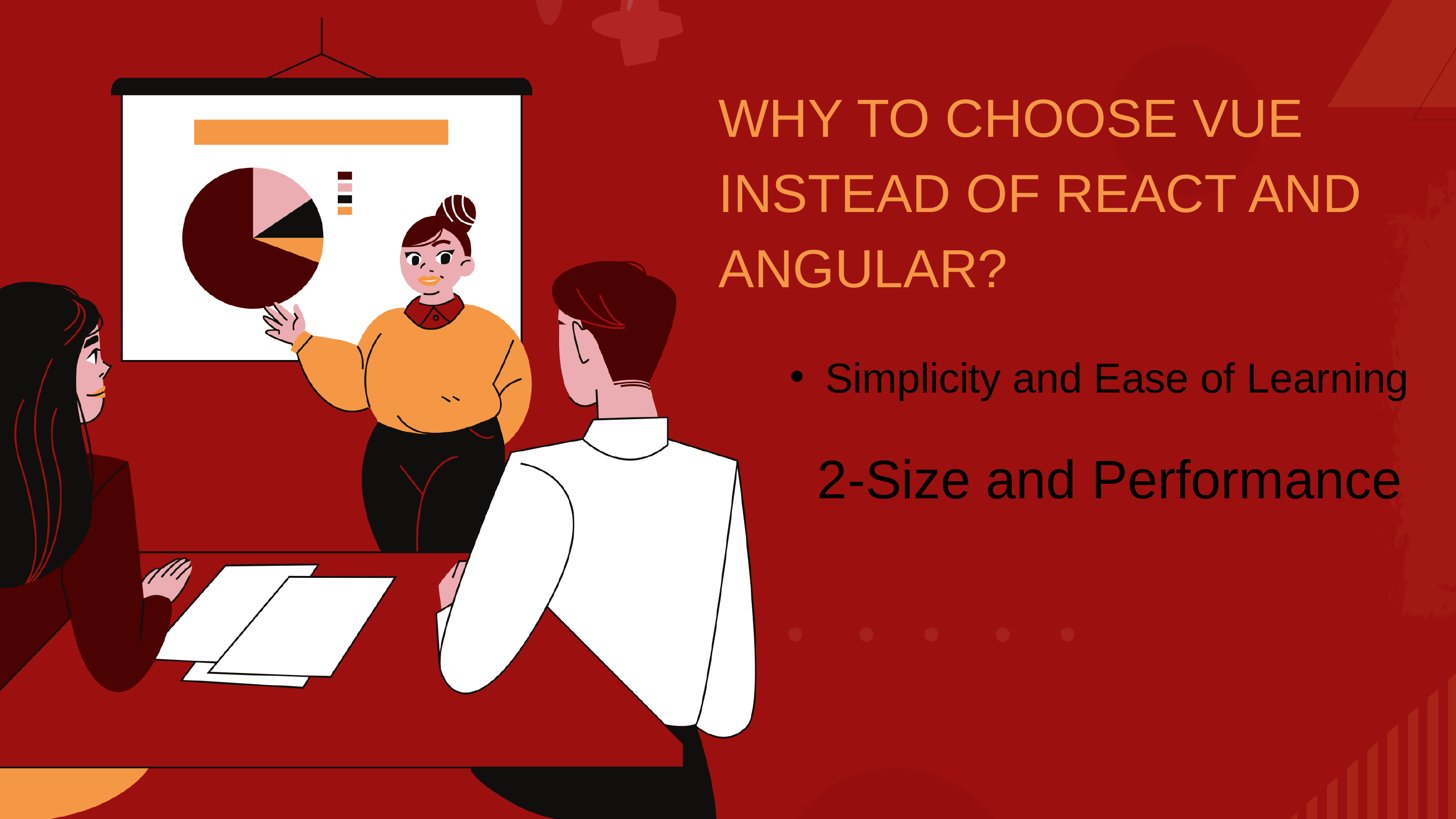

WHY TO CHOOSE VUE INSTEAD OF REACT AND ANGULAR?

Simplicity and Ease of Learning
2-Size and Performance